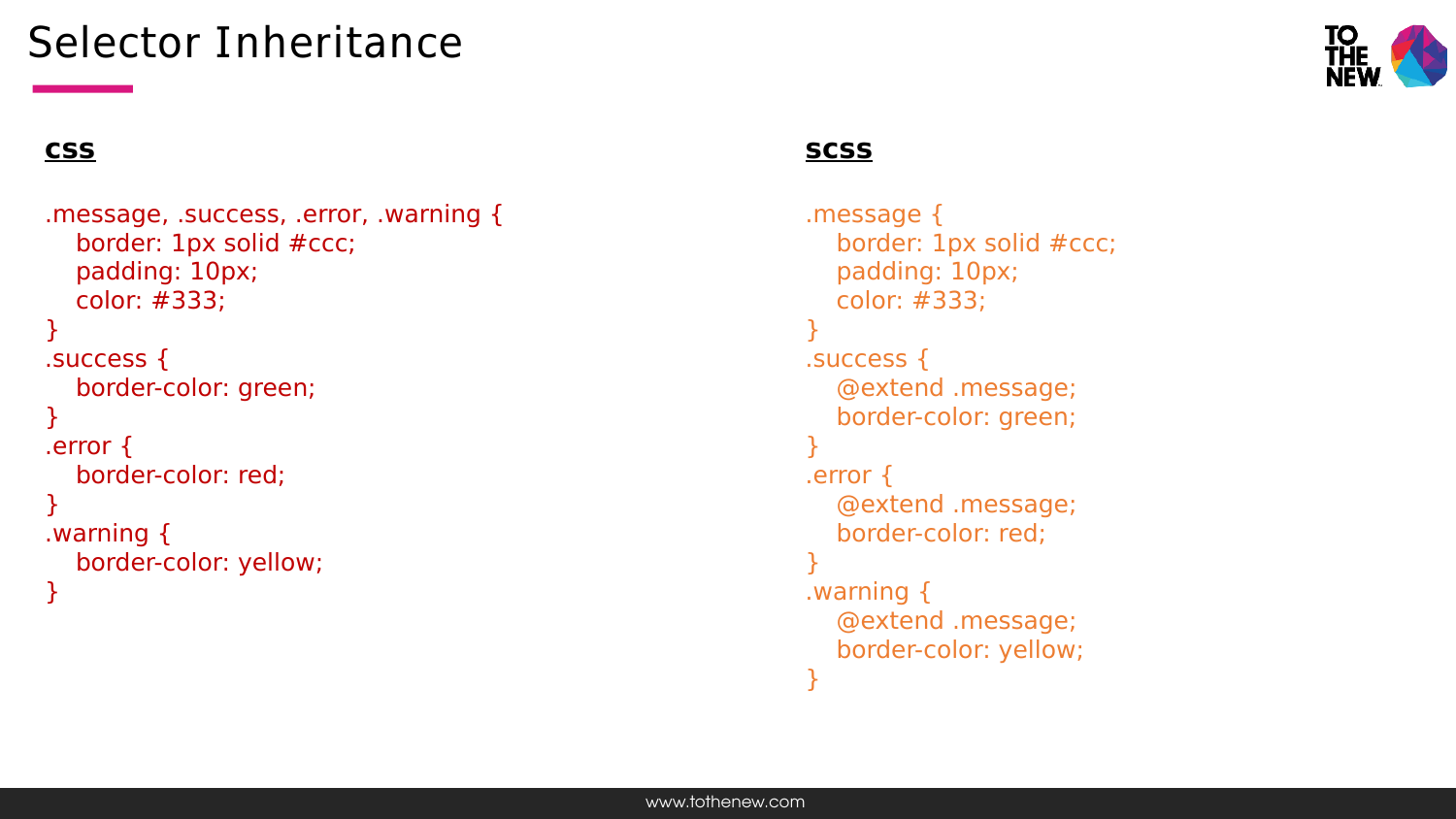

# Selector Inheritance

css

.message, .success, .error, .warning {
    border: 1px solid #ccc;
    padding: 10px;
    color: #333;
}
.success {
    border-color: green;
}
.error {
    border-color: red;
}
.warning {
    border-color: yellow;
}
scss

.message {
    border: 1px solid #ccc;
    padding: 10px;
    color: #333;
}
.success {
    @extend .message;
    border-color: green;
}
.error {
    @extend .message;
    border-color: red;
}
.warning {
    @extend .message;
    border-color: yellow;
}